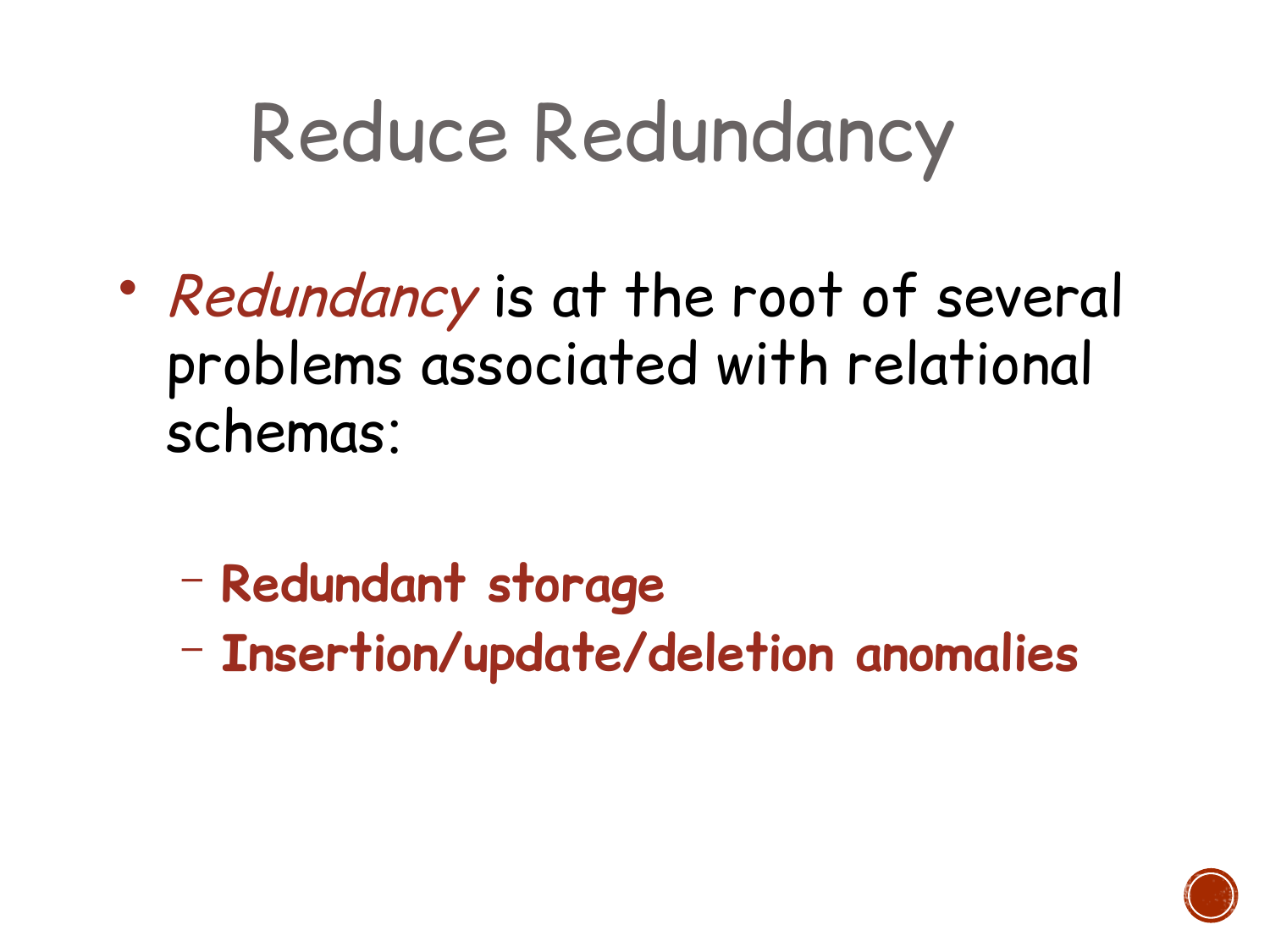

Reduce Redundancy
Redundancy is at the root of several problems associated with relational schemas:

Redundant storage
Insertion/update/deletion anomalies